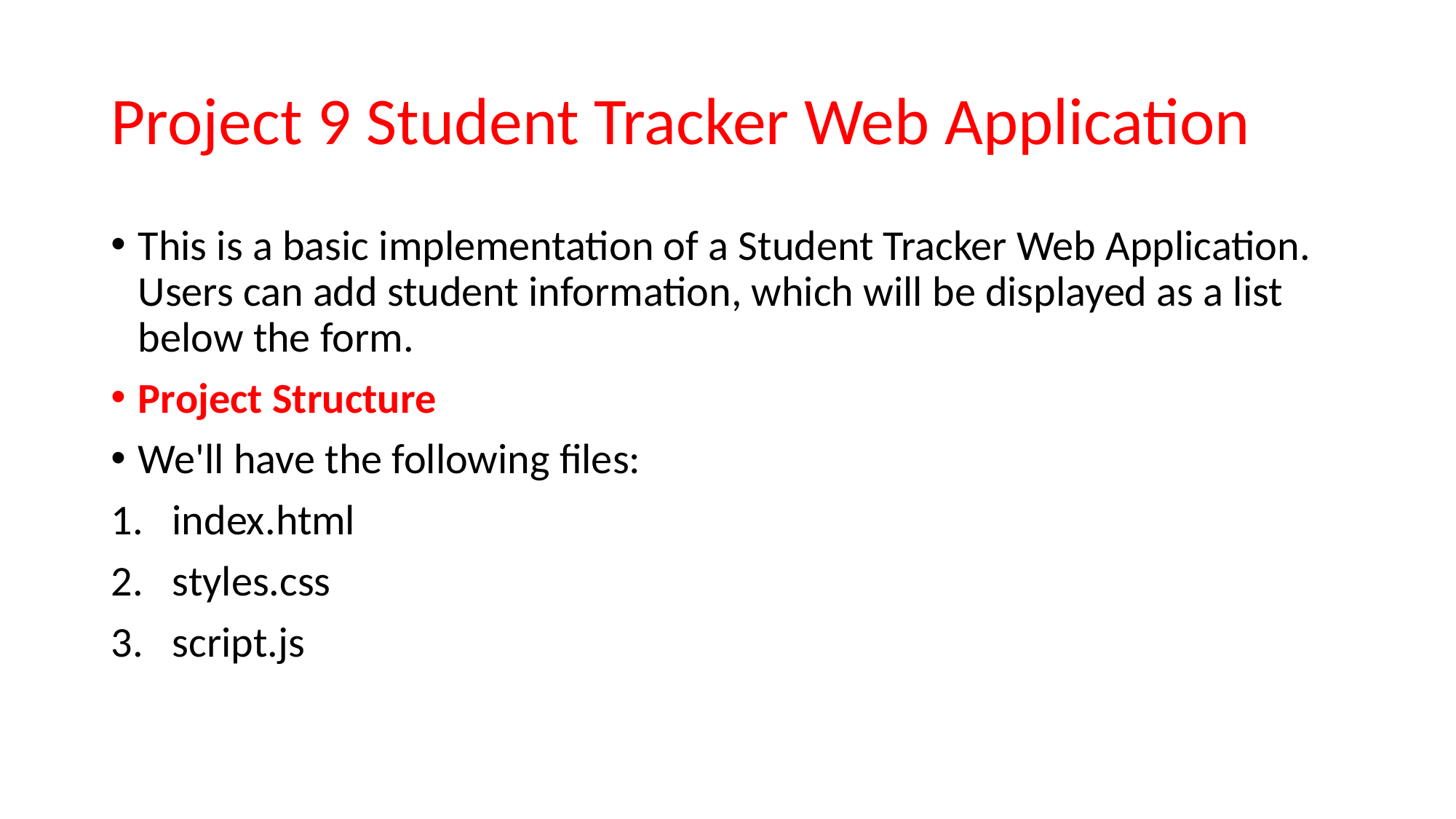

# Project 9 Student Tracker Web Application
This is a basic implementation of a Student Tracker Web Application. Users can add student information, which will be displayed as a list below the form.
Project Structure
We'll have the following files:
index.html
styles.css
script.js